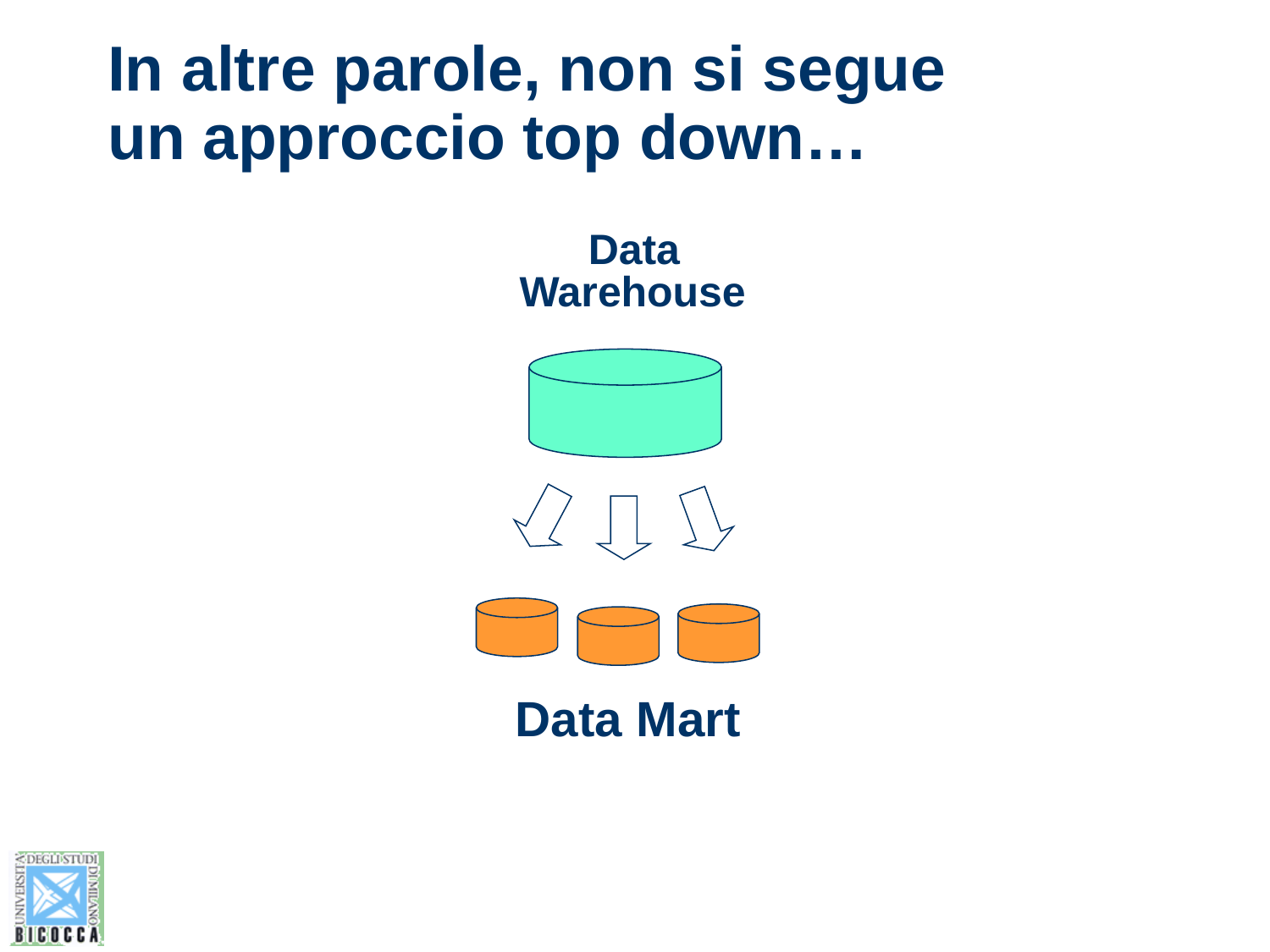

# In altre parole, non si segue un approccio top down…
Data
Warehouse

Data Mart